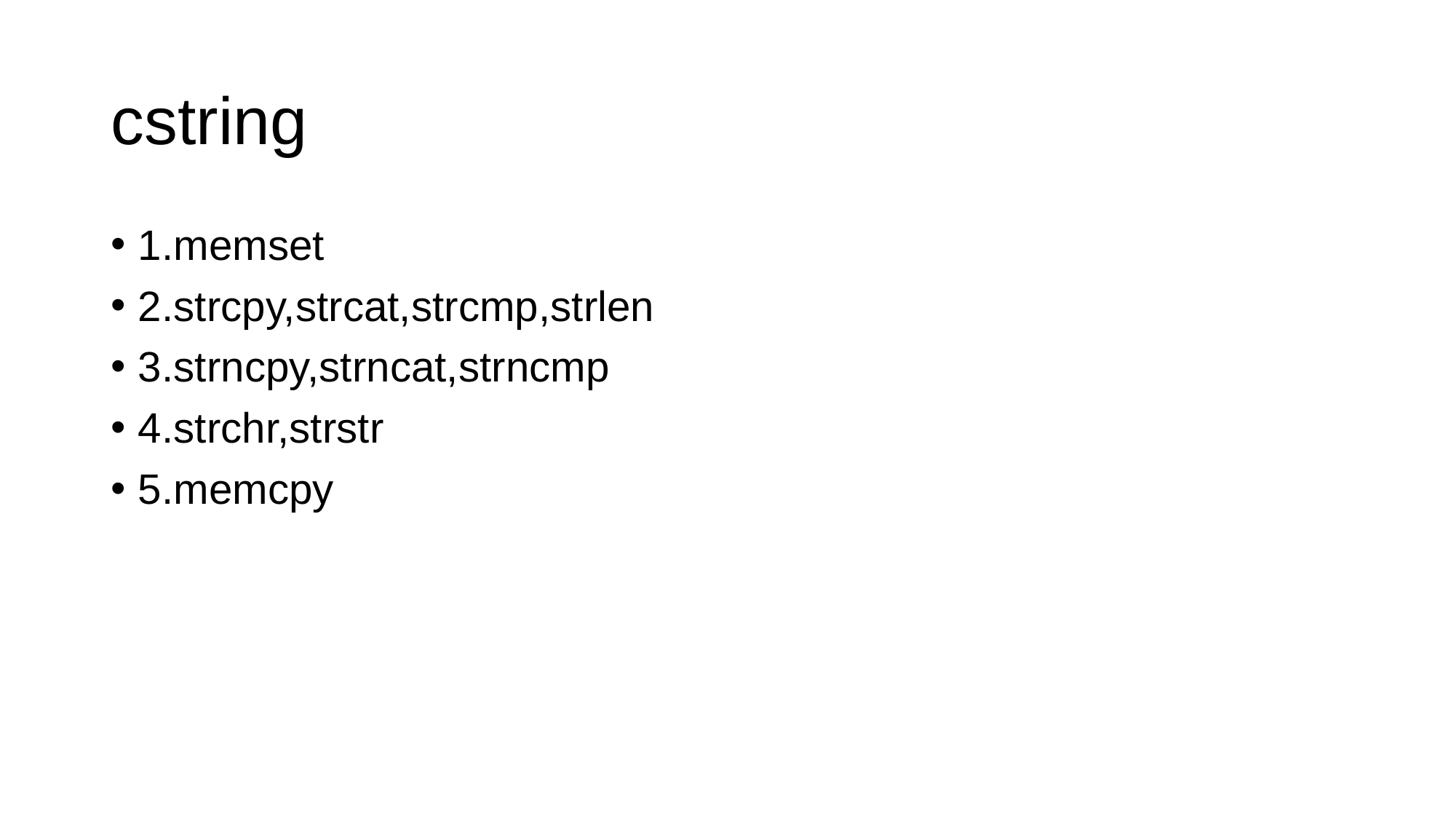

# cstring
1.memset
2.strcpy,strcat,strcmp,strlen
3.strncpy,strncat,strncmp
4.strchr,strstr
5.memcpy